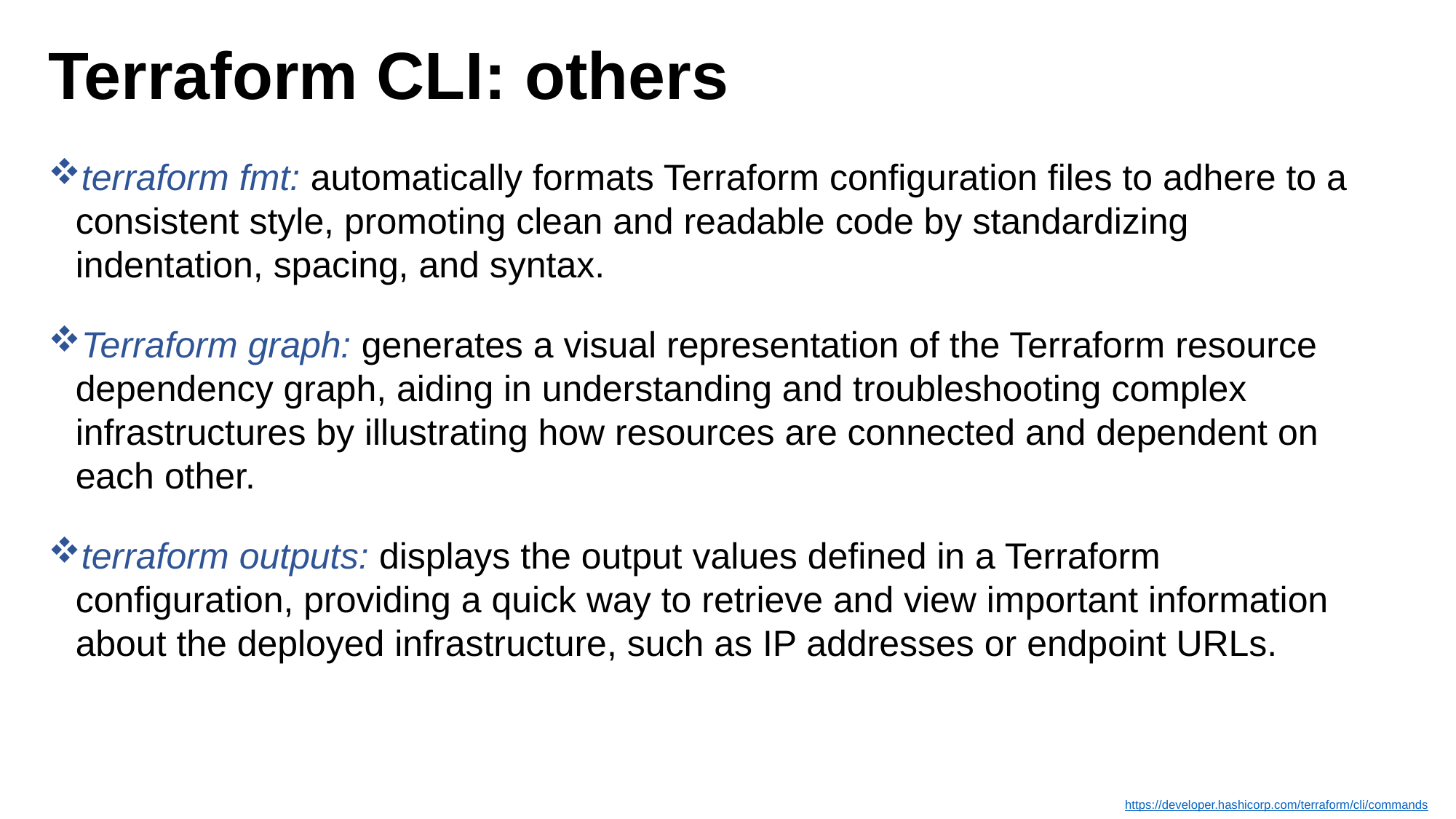

# Terraform CLI: others
terraform fmt: automatically formats Terraform configuration files to adhere to a consistent style, promoting clean and readable code by standardizing indentation, spacing, and syntax.
Terraform graph: generates a visual representation of the Terraform resource dependency graph, aiding in understanding and troubleshooting complex infrastructures by illustrating how resources are connected and dependent on each other.
terraform outputs: displays the output values defined in a Terraform configuration, providing a quick way to retrieve and view important information about the deployed infrastructure, such as IP addresses or endpoint URLs.
https://developer.hashicorp.com/terraform/cli/commands